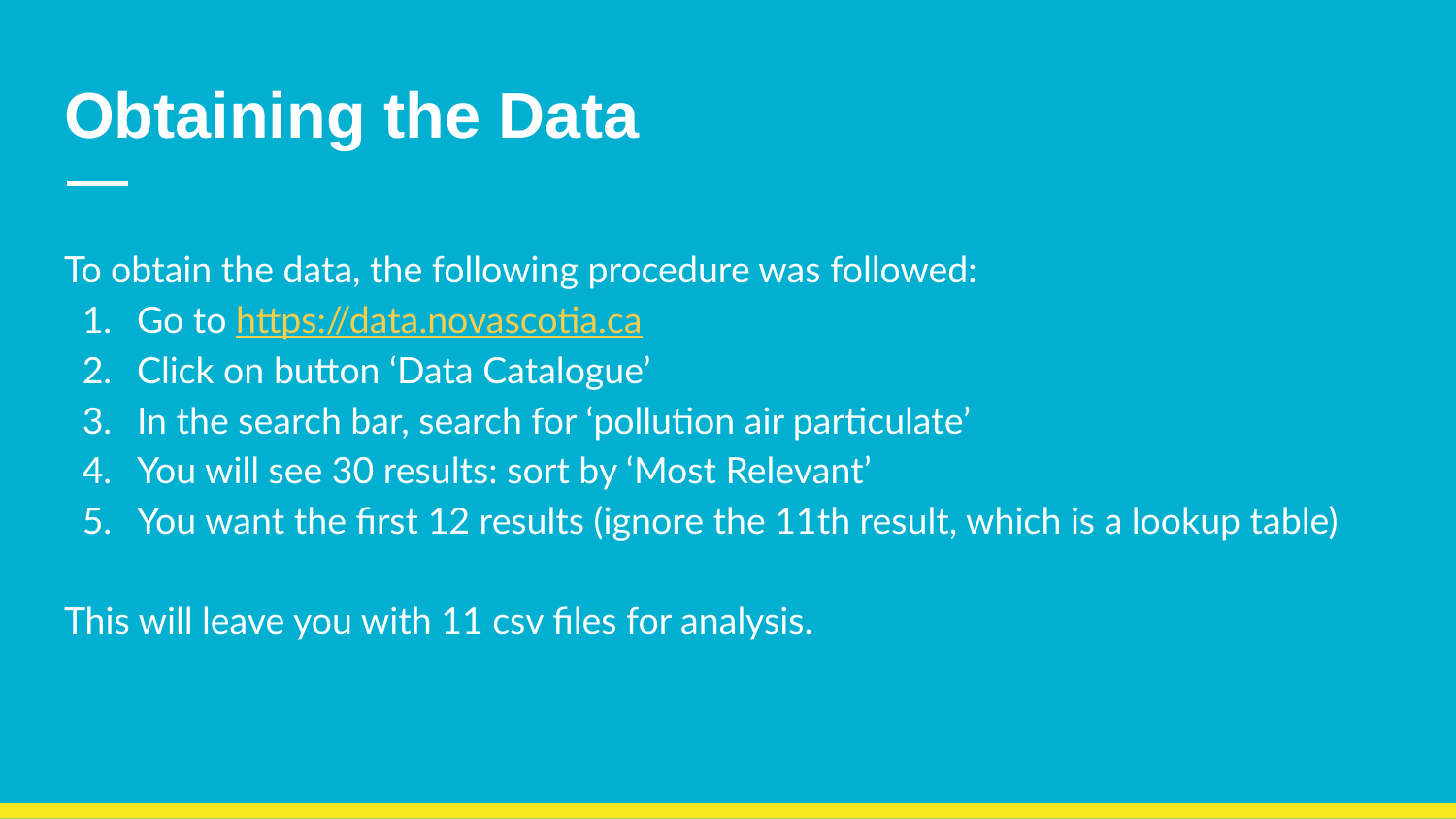

# Obtaining the Data
To obtain the data, the following procedure was followed:
Go to https://data.novascotia.ca
Click on button ‘Data Catalogue’
In the search bar, search for ‘pollution air particulate’
You will see 30 results: sort by ‘Most Relevant’
You want the first 12 results (ignore the 11th result, which is a lookup table)

This will leave you with 11 csv files for analysis.